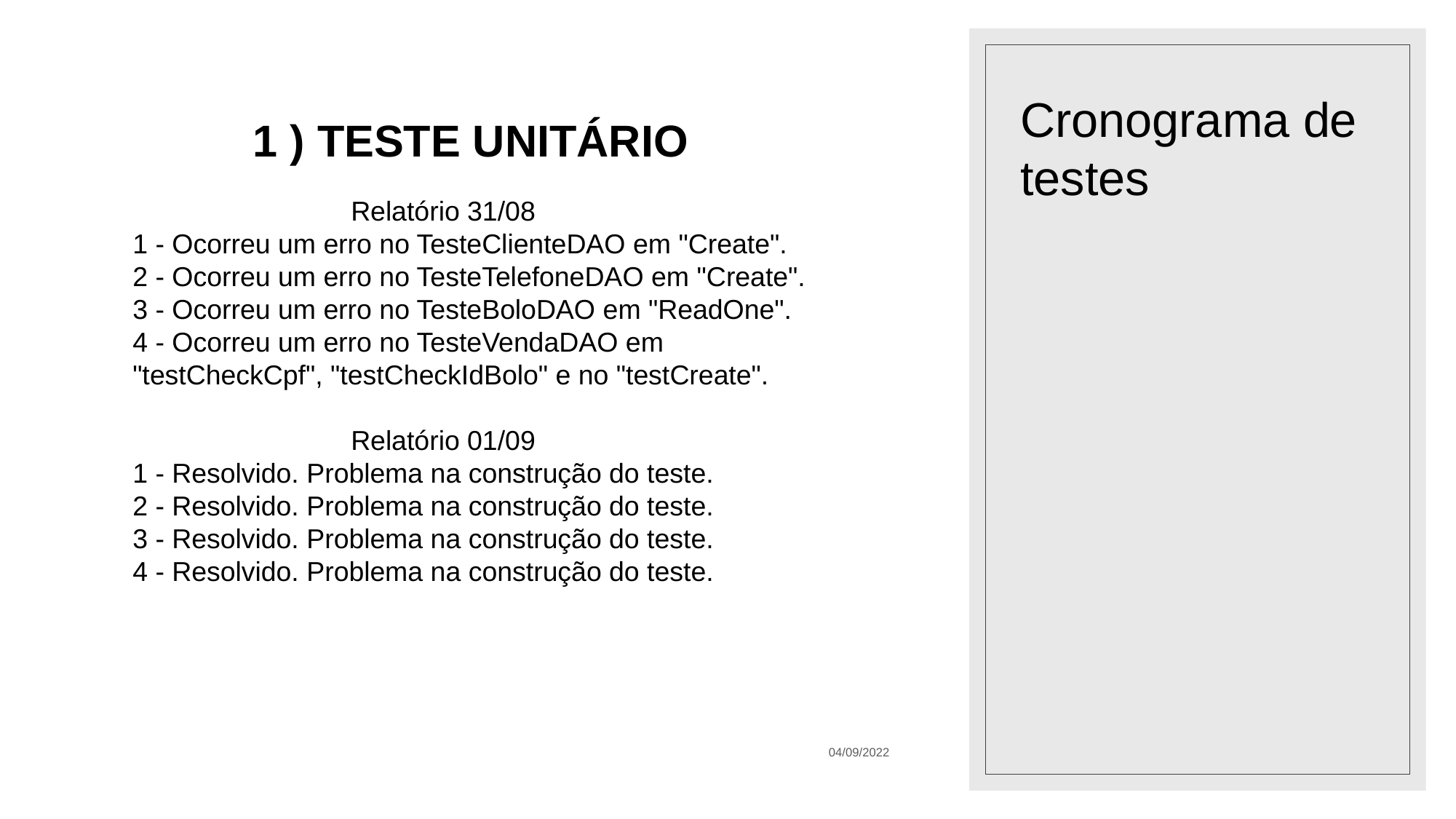

# Cronograma de testes
1 ) TESTE UNITÁRIO
		Relatório 31/08
1 - Ocorreu um erro no TesteClienteDAO em "Create".
2 - Ocorreu um erro no TesteTelefoneDAO em "Create".
3 - Ocorreu um erro no TesteBoloDAO em "ReadOne".
4 - Ocorreu um erro no TesteVendaDAO em "testCheckCpf", "testCheckIdBolo" e no "testCreate".

		Relatório 01/09
1 - Resolvido. Problema na construção do teste.
2 - Resolvido. Problema na construção do teste.
3 - Resolvido. Problema na construção do teste.
4 - Resolvido. Problema na construção do teste.

04/09/2022